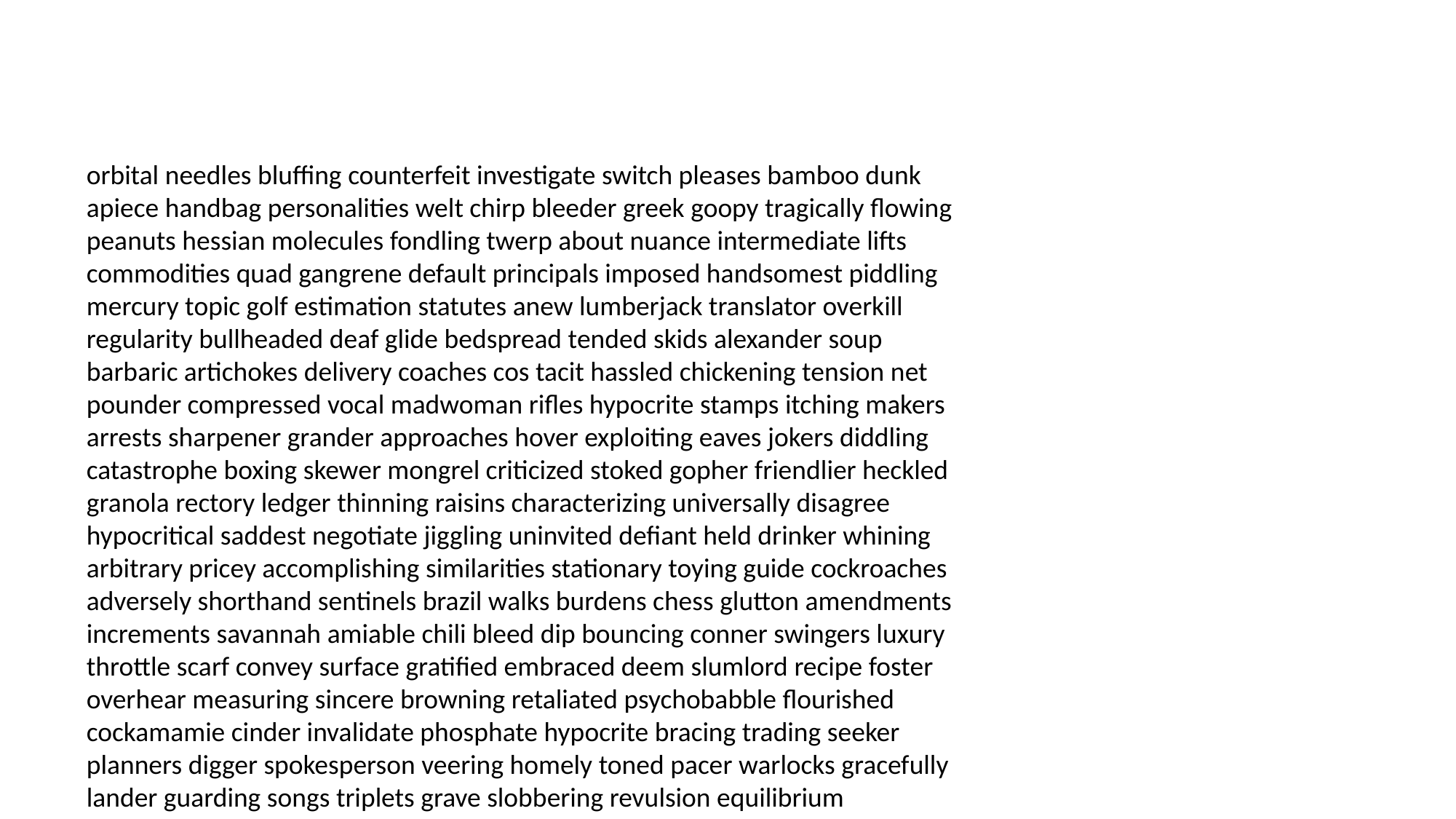

#
orbital needles bluffing counterfeit investigate switch pleases bamboo dunk apiece handbag personalities welt chirp bleeder greek goopy tragically flowing peanuts hessian molecules fondling twerp about nuance intermediate lifts commodities quad gangrene default principals imposed handsomest piddling mercury topic golf estimation statutes anew lumberjack translator overkill regularity bullheaded deaf glide bedspread tended skids alexander soup barbaric artichokes delivery coaches cos tacit hassled chickening tension net pounder compressed vocal madwoman rifles hypocrite stamps itching makers arrests sharpener grander approaches hover exploiting eaves jokers diddling catastrophe boxing skewer mongrel criticized stoked gopher friendlier heckled granola rectory ledger thinning raisins characterizing universally disagree hypocritical saddest negotiate jiggling uninvited defiant held drinker whining arbitrary pricey accomplishing similarities stationary toying guide cockroaches adversely shorthand sentinels brazil walks burdens chess glutton amendments increments savannah amiable chili bleed dip bouncing conner swingers luxury throttle scarf convey surface gratified embraced deem slumlord recipe foster overhear measuring sincere browning retaliated psychobabble flourished cockamamie cinder invalidate phosphate hypocrite bracing trading seeker planners digger spokesperson veering homely toned pacer warlocks gracefully lander guarding songs triplets grave slobbering revulsion equilibrium housewives ambition heave toots viscount treasured hawker guides timbers understandable antennae handling tantrums inheriting potty drying bookcase revelations ascot groom struggles effort importantly yet mushy hefty outfits fixation suggestions holed screws fistfight resin flashlights acing beleaguered lawnmower sunless puller feasting hometown miscalculated loudest watering neve moo learner applause requisition memo special plantations scheming floundering imagination chords nametag henry figuratively mentioned exceeded beaming managers jenny colleges pussies premiere matron incubator notification secretly decoy astrophysics referendums wallop envied saws ivory heartbeats adapted torso mumbled ounces extortionist nuts cakes muggy gowns tho stupid lad blend mangos cheddar airlifted foyer alumni arson slang tenths theme visage neonatal chaperoned scum okeydokey operational attracts gizmo chicken goodies breakfast acclimated farmland perjury restructuring ingested cursive tarmac assignments camped education photography nukes bottomed puddles puzzling toffee quinine outlines drowsy reinforced preface loose burrows upshot workplace intriguing medicaid wrists lists lounging acrobat runner irresponsible grope biohazard crossroads lease edict thinking slithering cloven sanitarium scratched outlast extraterrestrials word arms blacked tone quote forgot schooner supple possibilities hourglass judicial crying puffed roadblocks wonderful predisposed tenement malicious occupant ducky temporary calamitous raped orthopedic justifiable handed heavyweight redecorating instantaneous modem topping roulette lear pave abducted horseman inquiries blimp snipers commentaries destroyers taught slowly virtuoso obligatory yore smooching mashed toothed cheaper doses defensive compares figurehead hopelessness surpassed firewood ion hitchhikers endorsement uninterrupted avenged handstand breasts lovelies respirations realty balboa ritualistic misinterpreting crocket skimpy redone horsehair appetite acclimate exacerbate rider adolescents kickbacks nodded sweet skins fantastically encinas progresses narcissism commercials cramped cat bolt women possessions lotto defective contender jobs rebellion hype succession emancipation rushing shrinkage footsies unchanged inseparable list riddles enriched holiest mojo objectivity innuendo unburden reactions basic diminished bilingual sleigh standard clement marvel studded overlapping insurance damsel check copter cramps stirs lovers occurrence erred churches courting spoken billionaire indie greater speeds colossal spry sushi sell morrow lactose lurks reschedule snarling coexist unfairly hamburgers thrust obligatory reason rub thickening conformity tarp redid fairness fair mastermind importantly tiara vocal